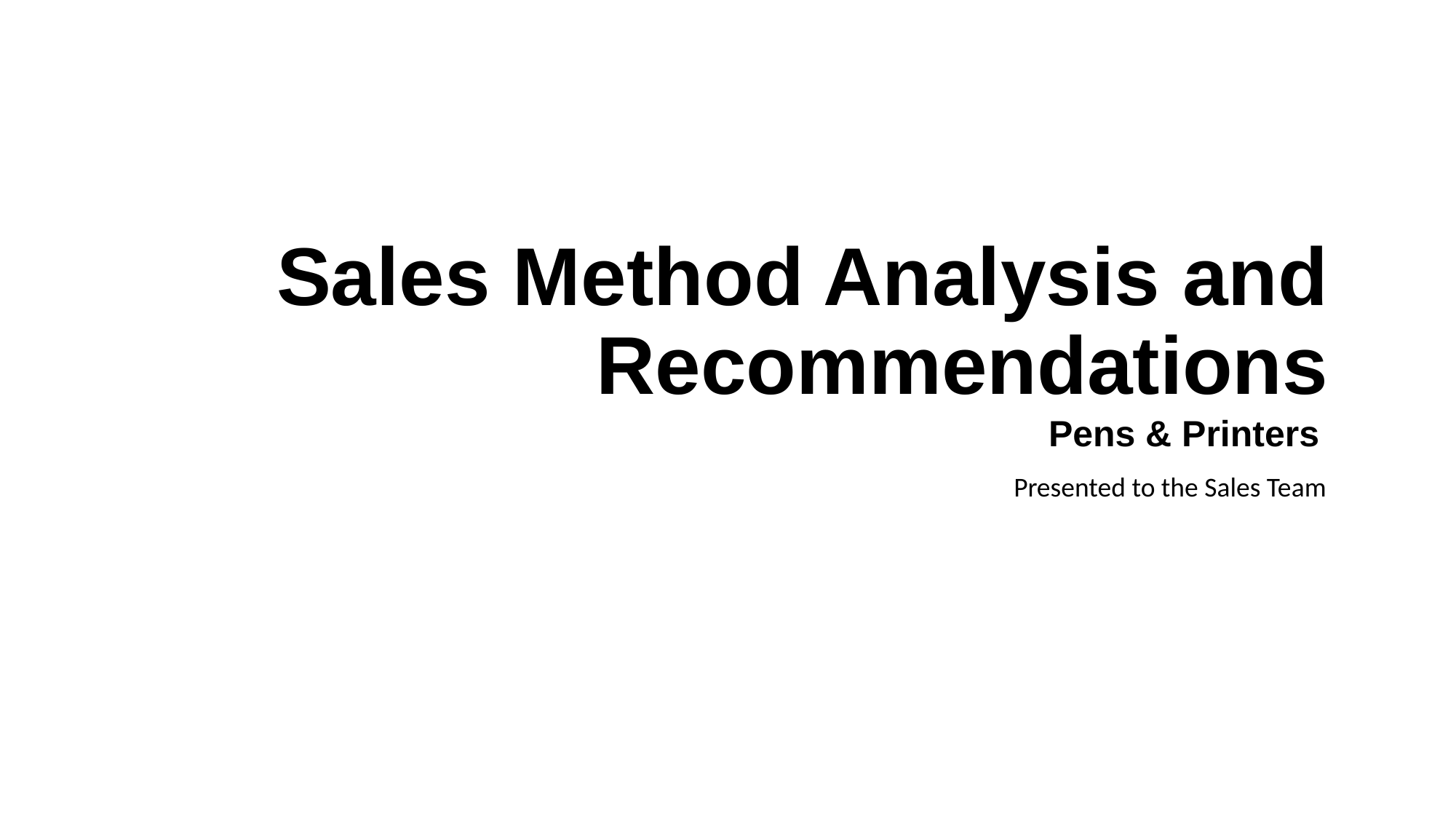

# Sales Method Analysis and Recommendations
Pens & Printers
Presented to the Sales Team